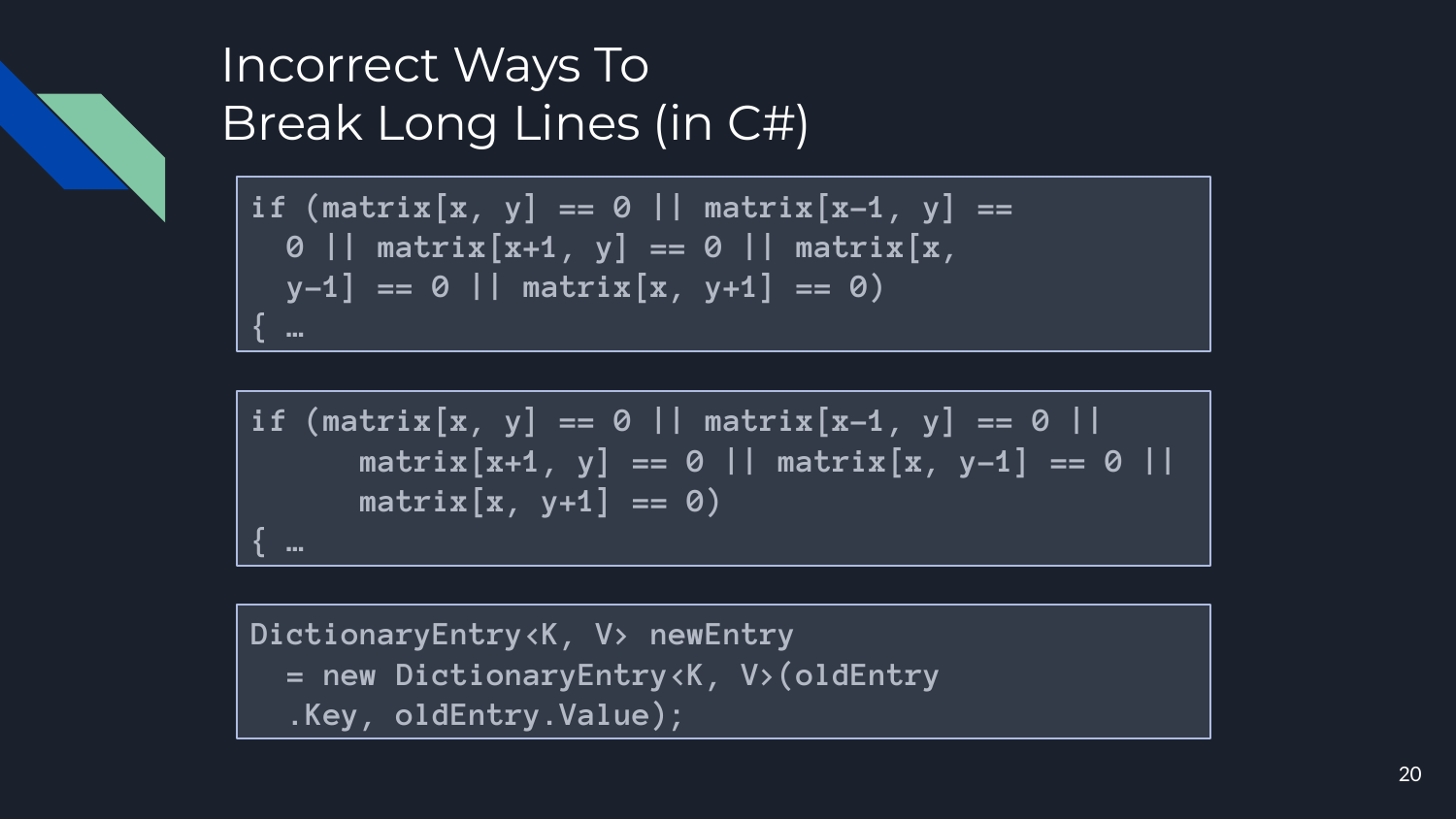

# Incorrect Ways To Break Long Lines (in C#)
if (matrix[x, y] == 0 || matrix[x-1, y] ==
  0 || matrix[x+1, y] == 0 || matrix[x,
  y-1] == 0 || matrix[x, y+1] == 0)
{ …
if (matrix[x, y] == 0 || matrix[x-1, y] == 0 ||
      matrix[x+1, y] == 0 || matrix[x, y-1] == 0 ||
      matrix[x, y+1] == 0)
{ …
DictionaryEntry<K, V> newEntry
  = new DictionaryEntry<K, V>(oldEntry
  .Key, oldEntry.Value);
20